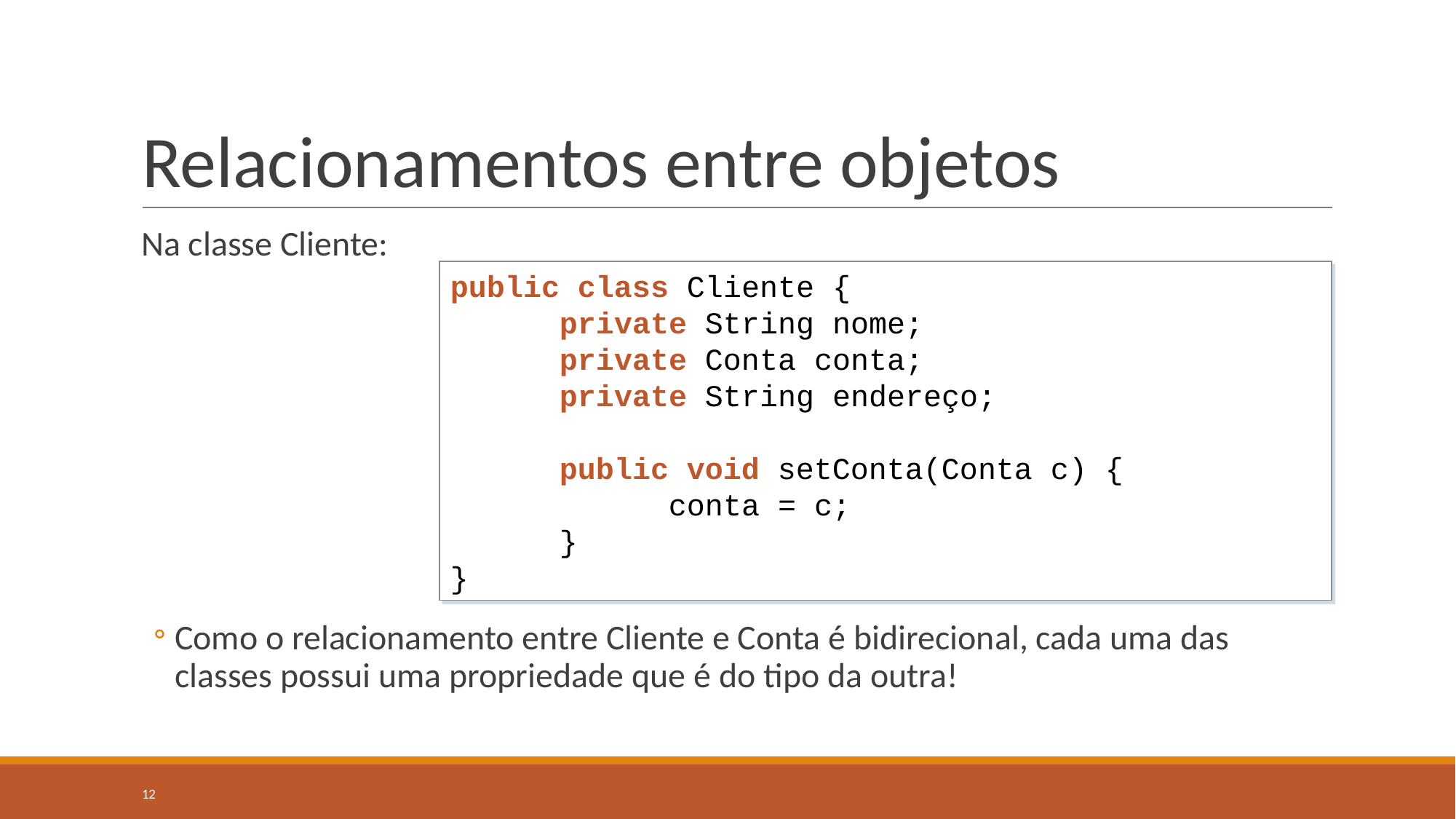

# Relacionamentos entre objetos
Na classe Cliente:

Como o relacionamento entre Cliente e Conta é bidirecional, cada uma das classes possui uma propriedade que é do tipo da outra!
public class Cliente {
	private String nome;
	private Conta conta;
	private String endereço;

	public void setConta(Conta c) {
		conta = c;
	}
}
12